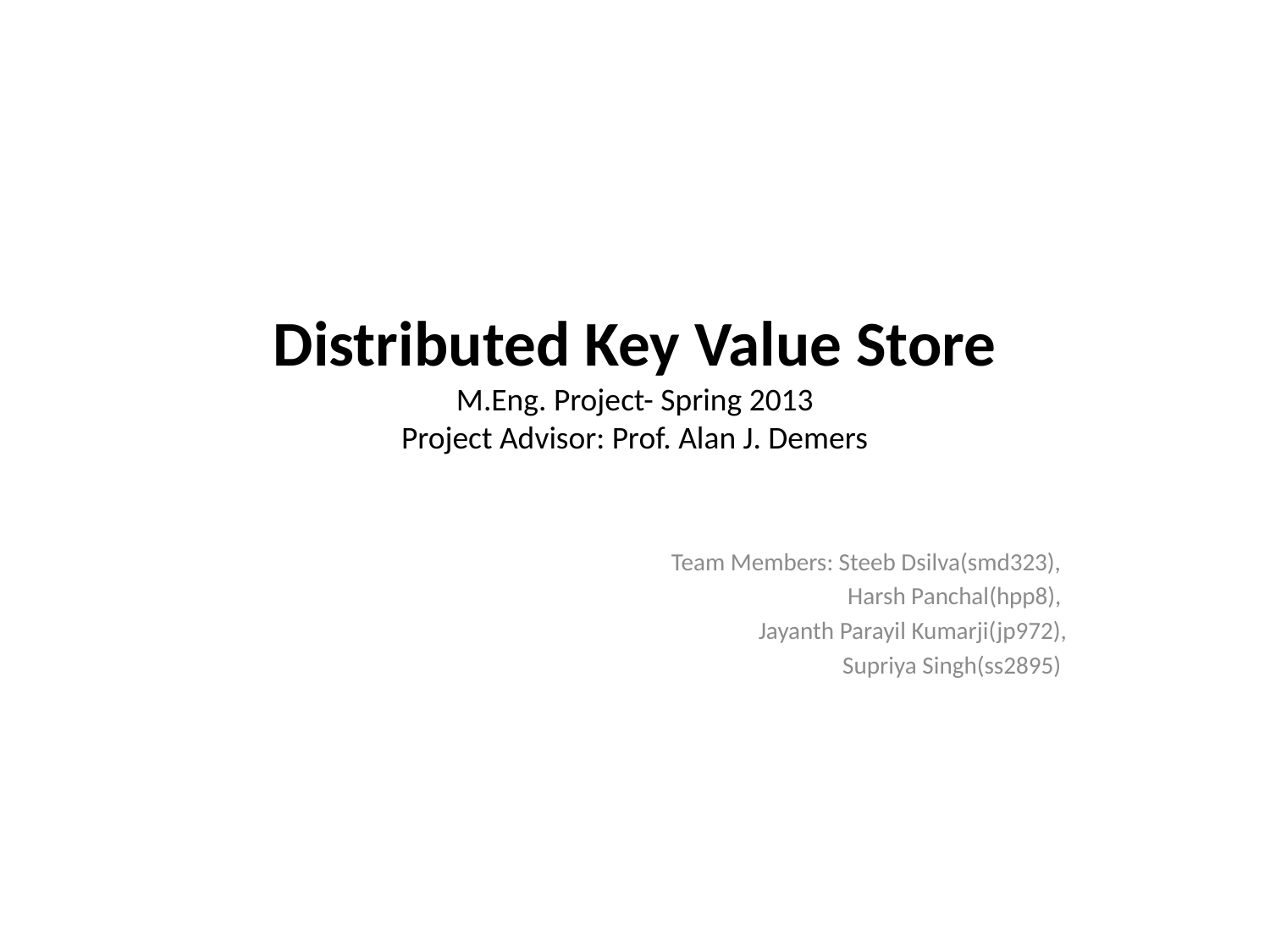

# Distributed Key Value Store M.Eng. Project- Spring 2013 Project Advisor: Prof. Alan J. Demers
Team Members: Steeb Dsilva(smd323),
Harsh Panchal(hpp8),
Jayanth Parayil Kumarji(jp972),
 Supriya Singh(ss2895)